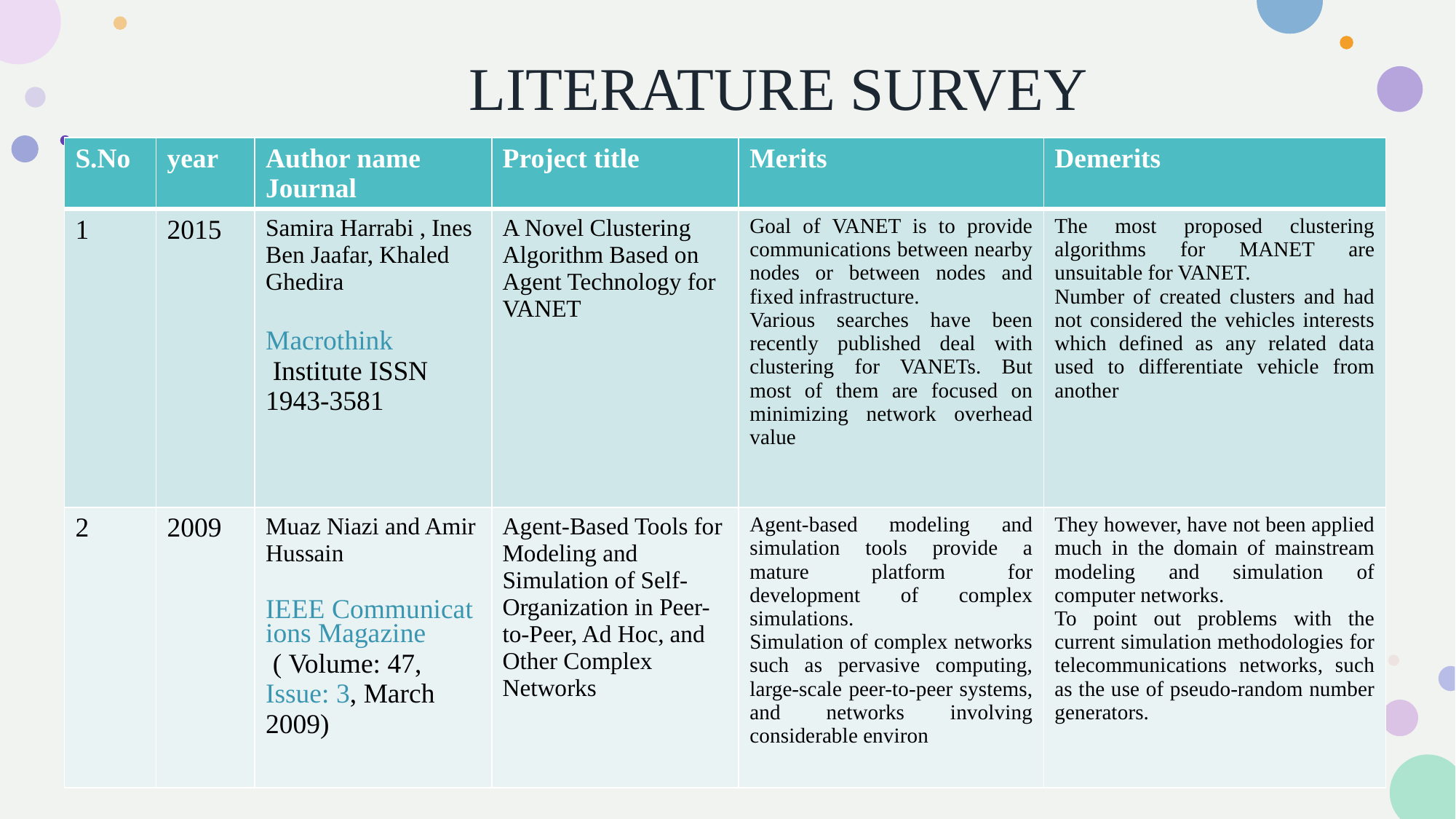

# LITERATURE SURVEY
| S.No | year | Author name  Journal | Project title | Merits | Demerits |
| --- | --- | --- | --- | --- | --- |
| 1 | 2015 | Samira Harrabi , Ines Ben Jaafar, Khaled Ghedira Macrothink Institute ISSN 1943-3581 | A Novel Clustering Algorithm Based on Agent Technology for VANET | Goal of VANET is to provide communications between nearby nodes or between nodes and fixed infrastructure. Various searches have been recently published deal with clustering for VANETs. But most of them are focused on minimizing network overhead value | The most proposed clustering algorithms for MANET are unsuitable for VANET. Number of created clusters and had not considered the vehicles interests which defined as any related data used to differentiate vehicle from another |
| 2 | 2009 | Muaz Niazi and Amir Hussain IEEE Communications Magazine ( Volume: 47, Issue: 3, March 2009) | Agent-Based Tools for Modeling and Simulation of Self-Organization in Peer-to-Peer, Ad Hoc, and Other Complex Networks | Agent-based modeling and simulation tools provide a mature platform for development of complex simulations. Simulation of complex networks such as pervasive computing, large-scale peer-to-peer systems, and networks involving considerable environ | They however, have not been applied much in the domain of mainstream modeling and simulation of computer networks. To point out problems with the current simulation methodologies for telecommunications networks, such as the use of pseudo-random number generators. |